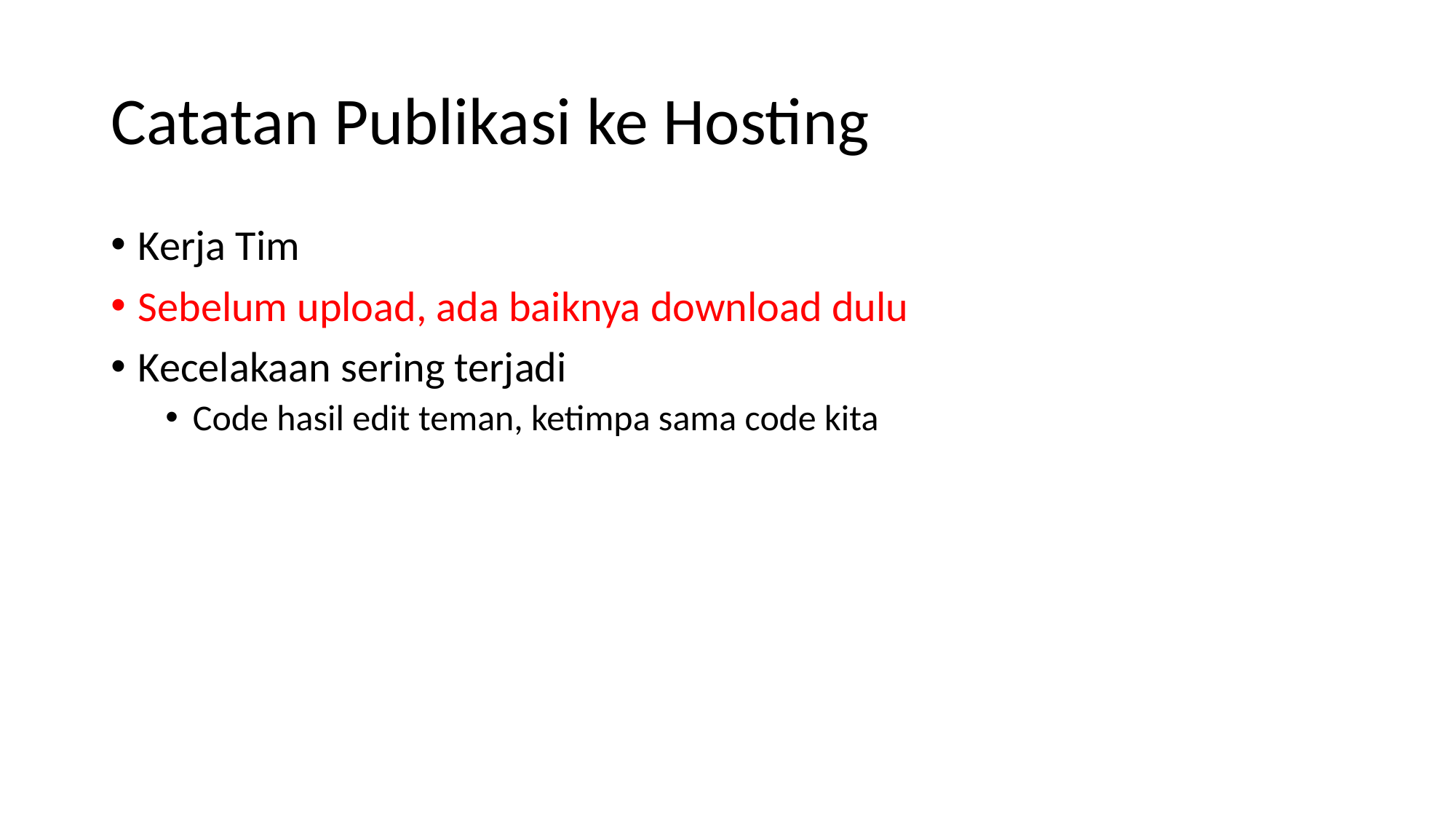

# Catatan Publikasi ke Hosting
Kerja Tim
Sebelum upload, ada baiknya download dulu
Kecelakaan sering terjadi
Code hasil edit teman, ketimpa sama code kita